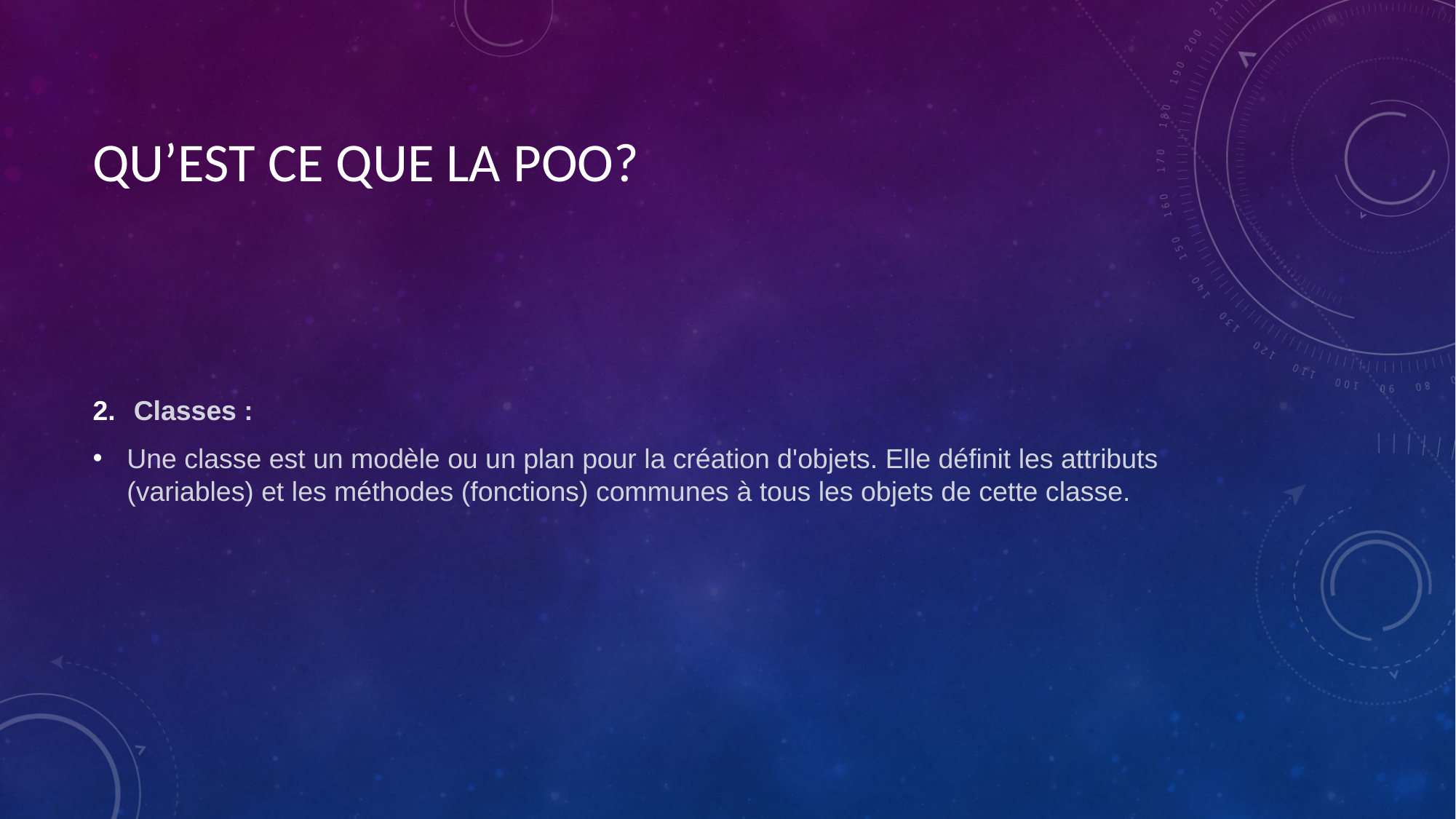

# Qu’est ce que la pOO?
Classes :
Une classe est un modèle ou un plan pour la création d'objets. Elle définit les attributs (variables) et les méthodes (fonctions) communes à tous les objets de cette classe.